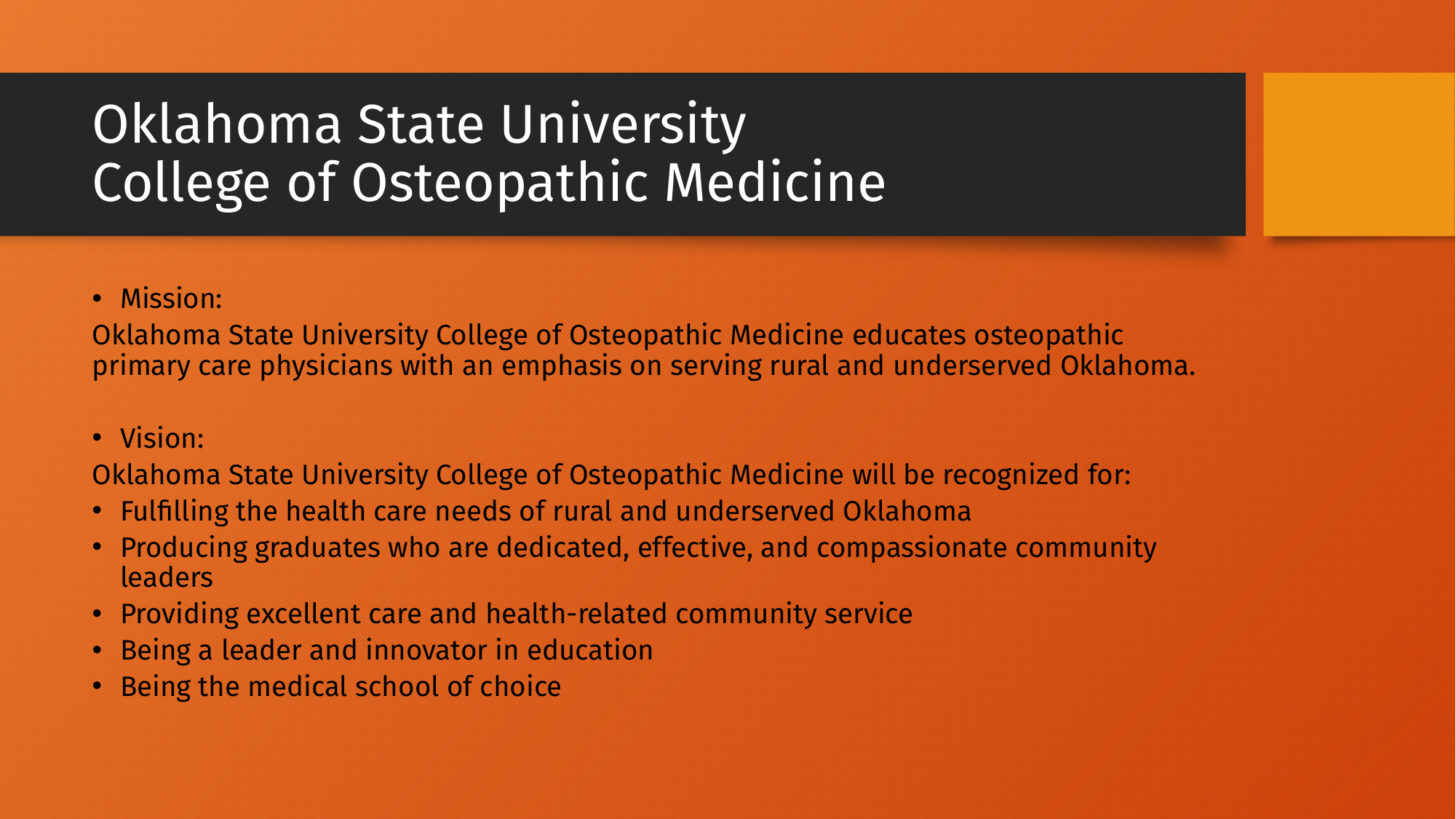

# Oklahoma State University College of Osteopathic Medicine
Mission:
Oklahoma State University College of Osteopathic Medicine educates osteopathic primary care physicians with an emphasis on serving rural and underserved Oklahoma.

Vision:
Oklahoma State University College of Osteopathic Medicine will be recognized for:
Fulfilling the health care needs of rural and underserved Oklahoma
Producing graduates who are dedicated, effective, and compassionate community leaders
Providing excellent care and health-related community service
Being a leader and innovator in education
Being the medical school of choice